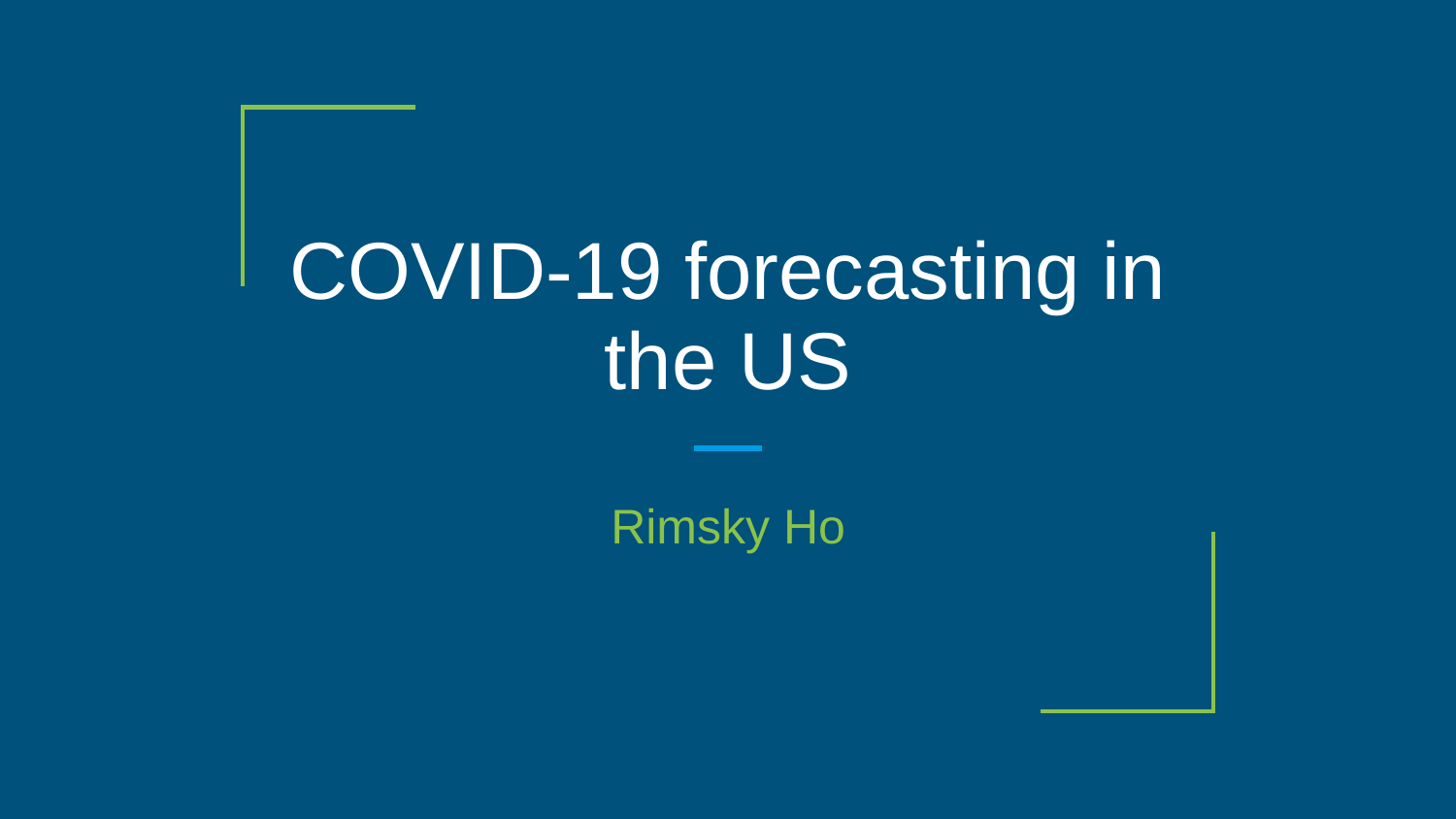

# COVID-19 forecasting in the US
Rimsky Ho